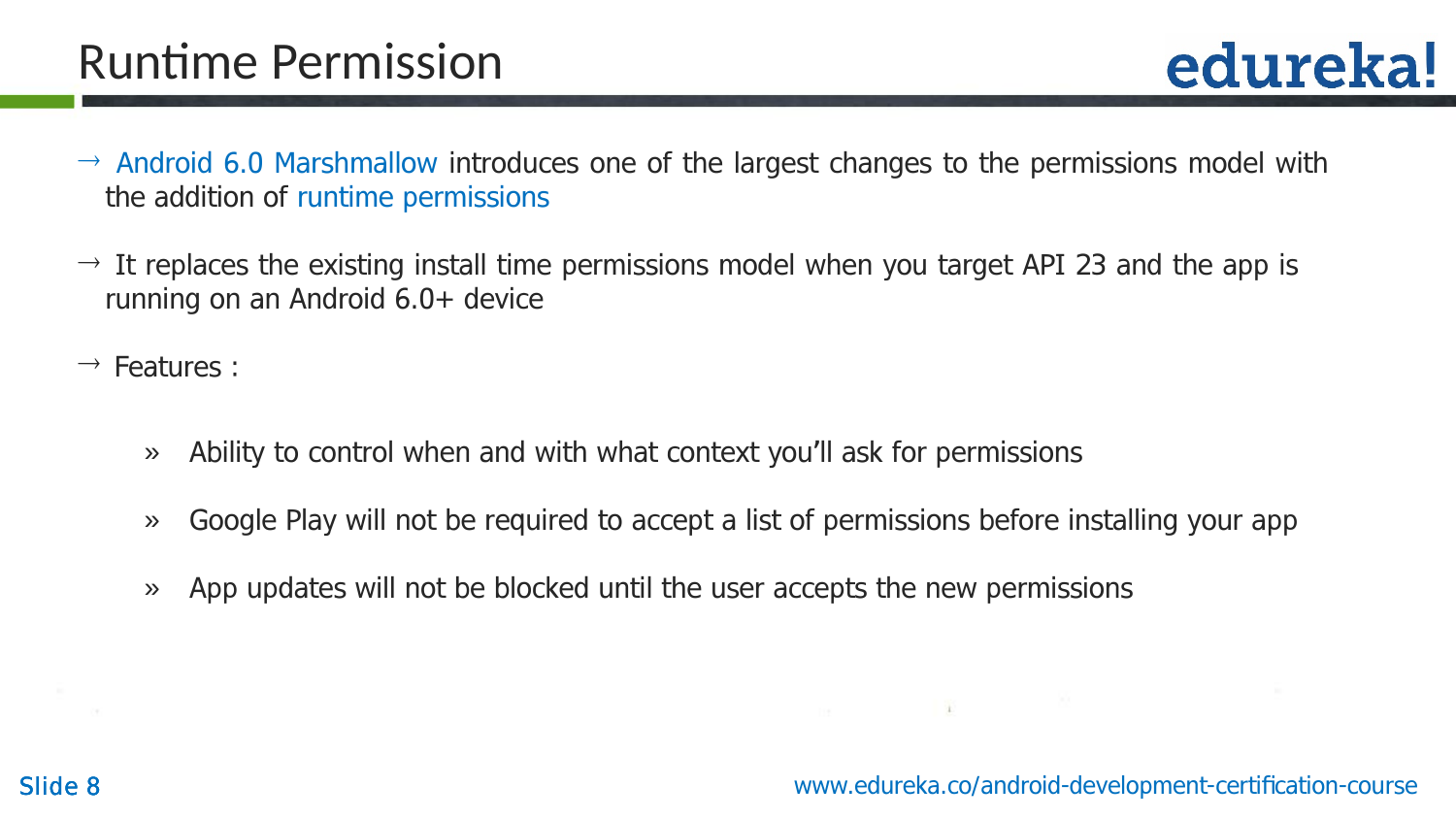

Runtime Permission
 Android 6.0 Marshmallow introduces one of the largest changes to the permissions model with the addition of runtime permissions

 It replaces the existing install time permissions model when you target API 23 and the app is    running on an Android 6.0+ device

 Features :

Ability to control when and with what context you’ll ask for permissions

Google Play will not be required to accept a list of permissions before installing your app

App updates will not be blocked until the user accepts the new permissions